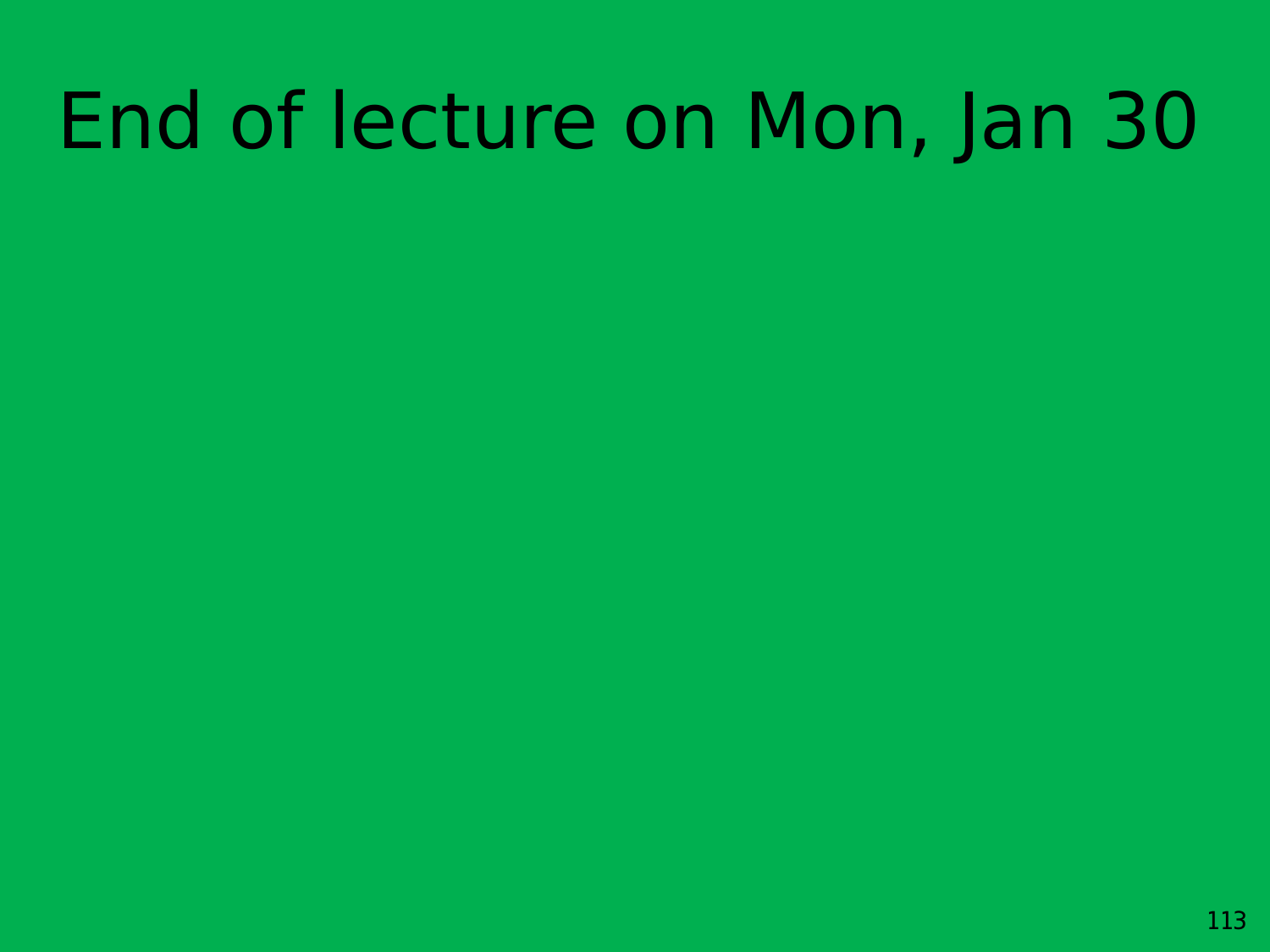

# End of lecture on Mon, Jan 30